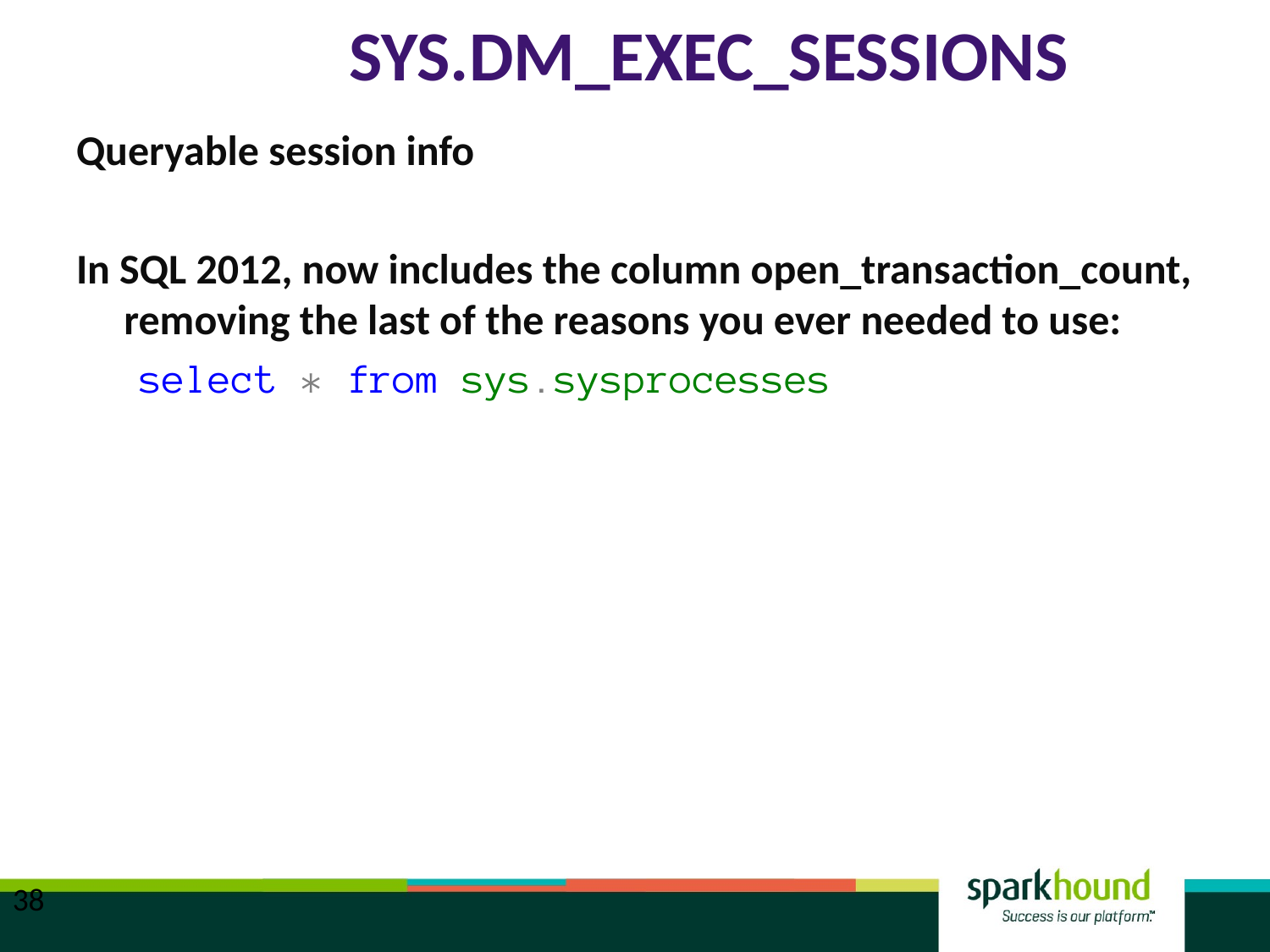

# sys.dm_exec_sessions
Queryable session info

In SQL 2012, now includes the column open_transaction_count, removing the last of the reasons you ever needed to use:
select * from sys.sysprocesses

38